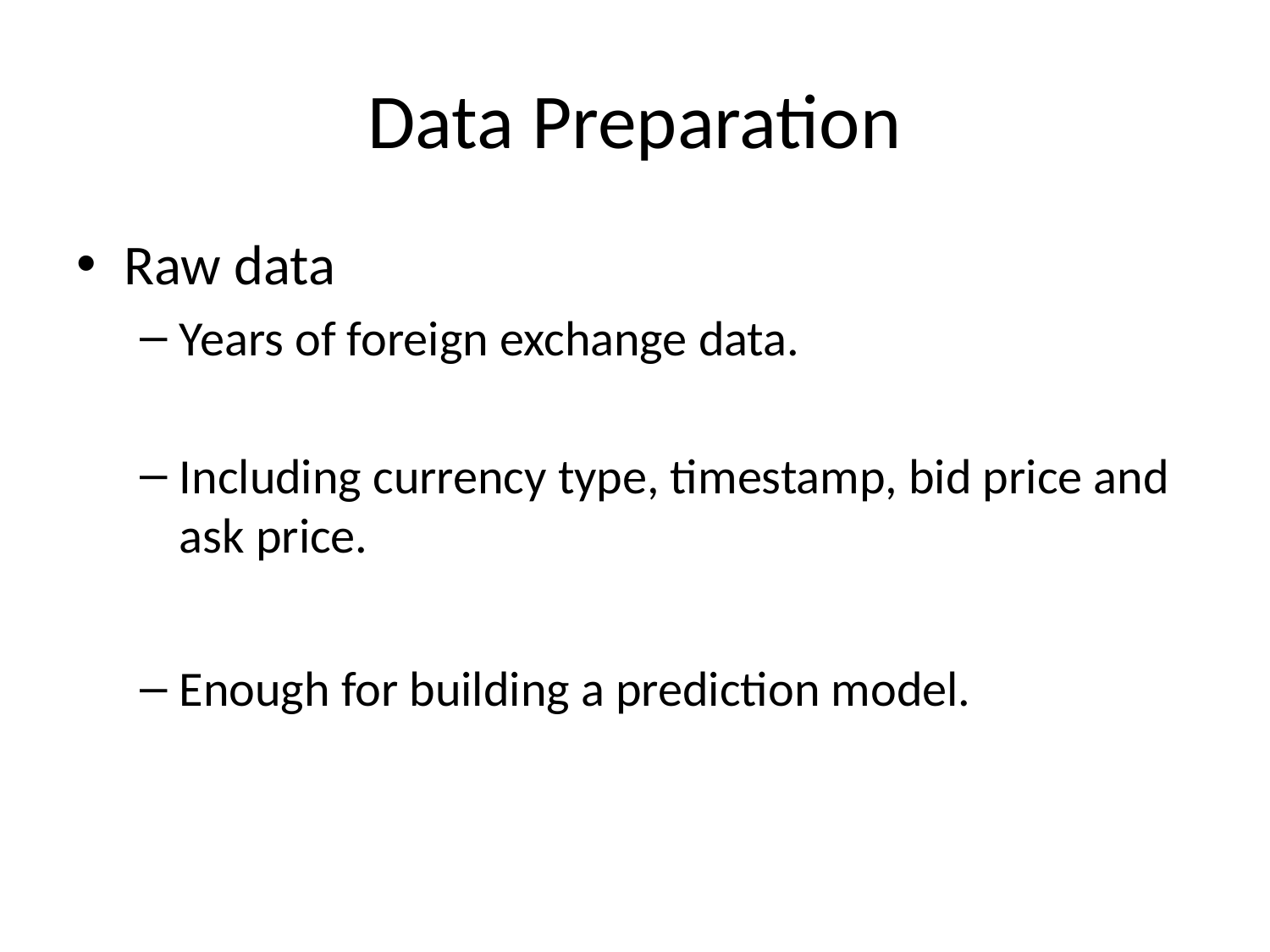

# Data Preparation
Raw data
Years of foreign exchange data.

Including currency type, timestamp, bid price and ask price.

Enough for building a prediction model.